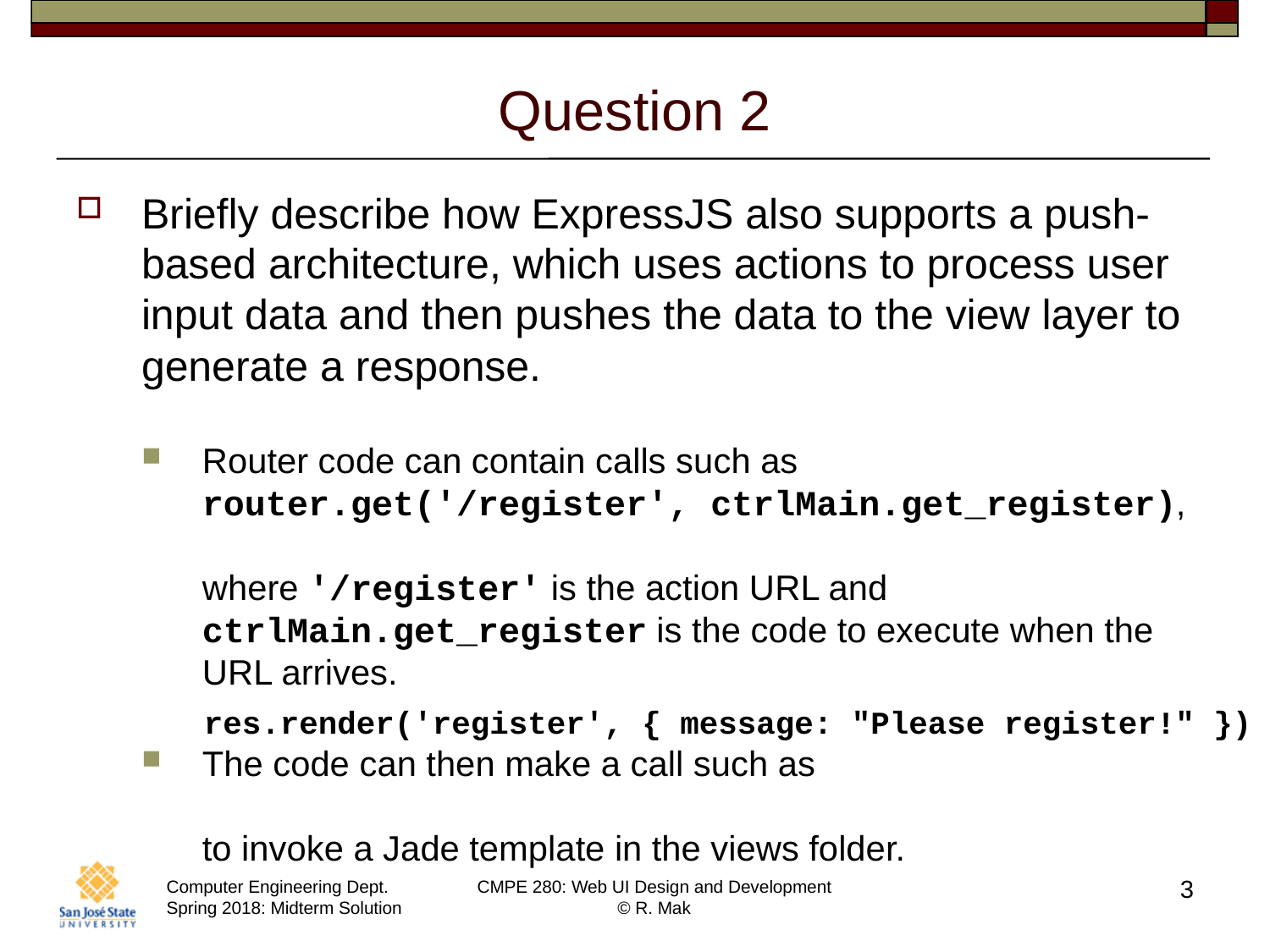

# Question 2
Briefly describe how ExpressJS also supports a push-based architecture, which uses actions to process user input data and then pushes the data to the view layer to generate a response.

Router code can contain calls such as
router.get('/register', ctrlMain.get_register),
where '/register' is the action URL and ctrlMain.get_register is the code to execute when the URL arrives.

The code can then make a call such as
to invoke a Jade template in the views folder.
res.render('register', { message: "Please register!" })
3